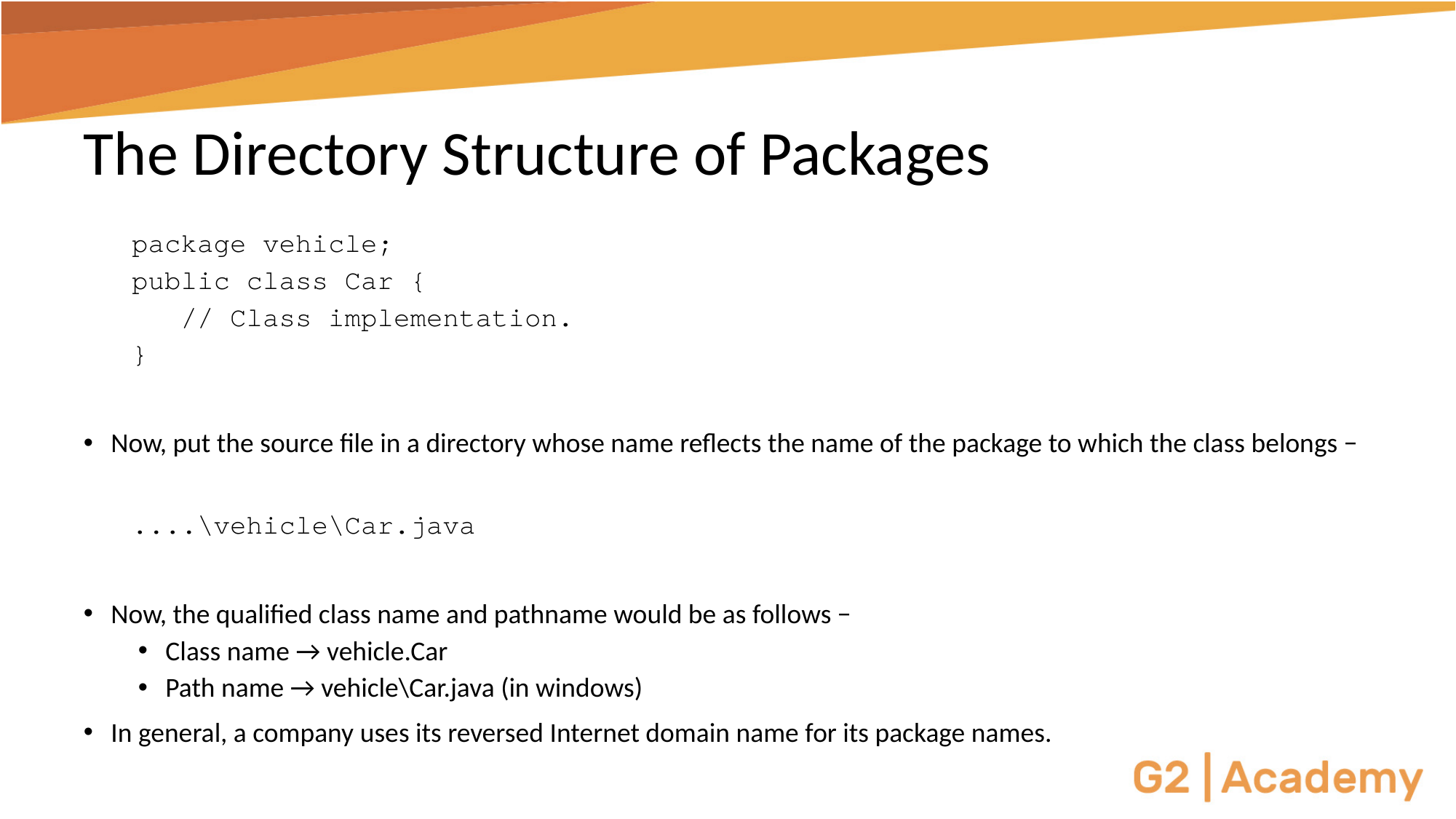

# The Directory Structure of Packages
package vehicle;
public class Car {
   // Class implementation.
}

Now, put the source file in a directory whose name reflects the name of the package to which the class belongs −

....\vehicle\Car.java

Now, the qualified class name and pathname would be as follows −
Class name → vehicle.Car
Path name → vehicle\Car.java (in windows)
In general, a company uses its reversed Internet domain name for its package names.